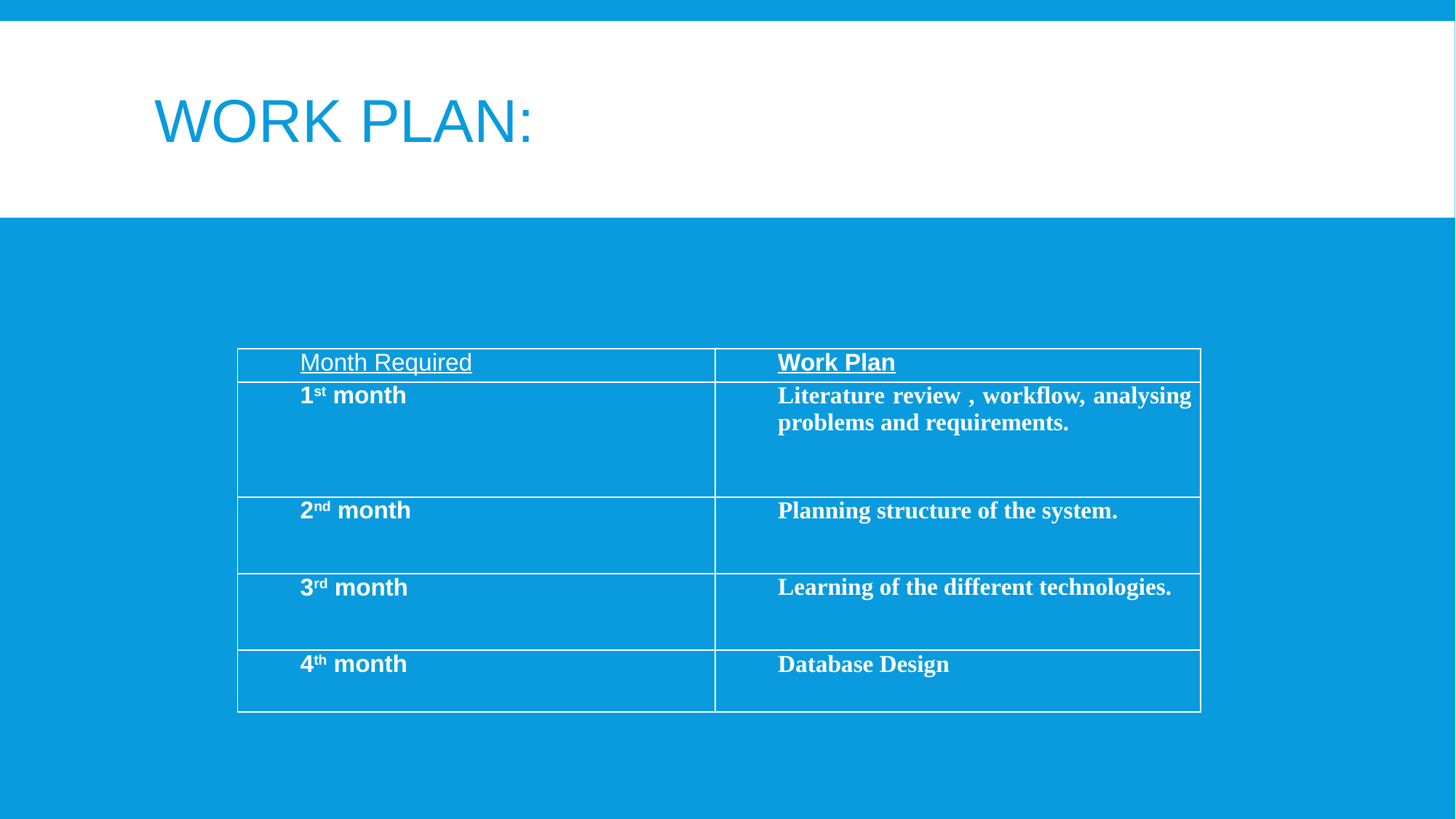

# Work plan:
| Month Required | Work Plan |
| --- | --- |
| 1st month | Literature review , workflow, analysing problems and requirements. |
| 2nd month | Planning structure of the system. |
| 3rd month | Learning of the different technologies. |
| 4th month | Database Design |